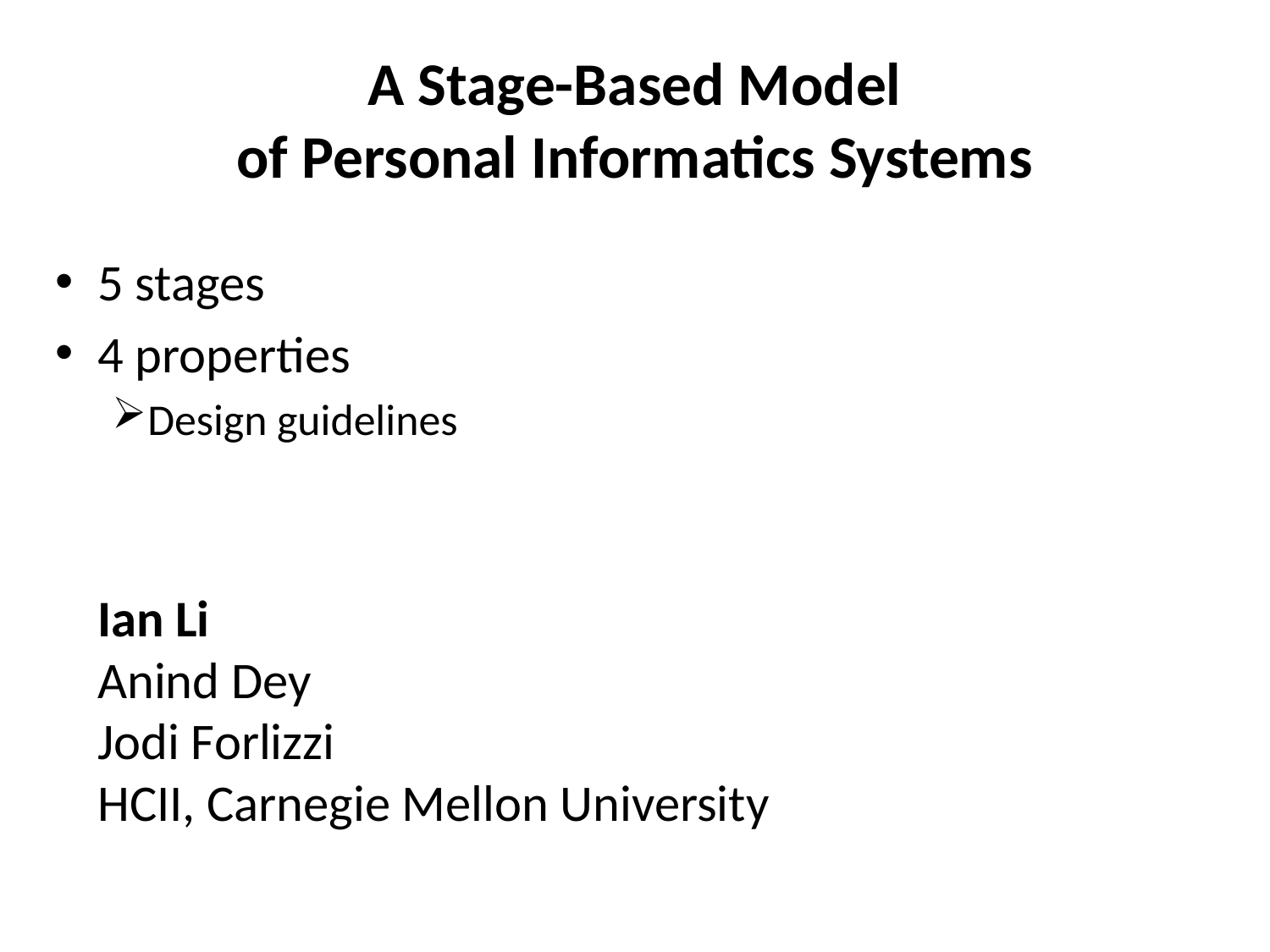

# A Stage-Based Model  of Personal Informatics Systems
5 stages
4 properties
Design guidelines

				Ian Li
			Anind Dey
			Jodi Forlizzi
			HCII, Carnegie Mellon University